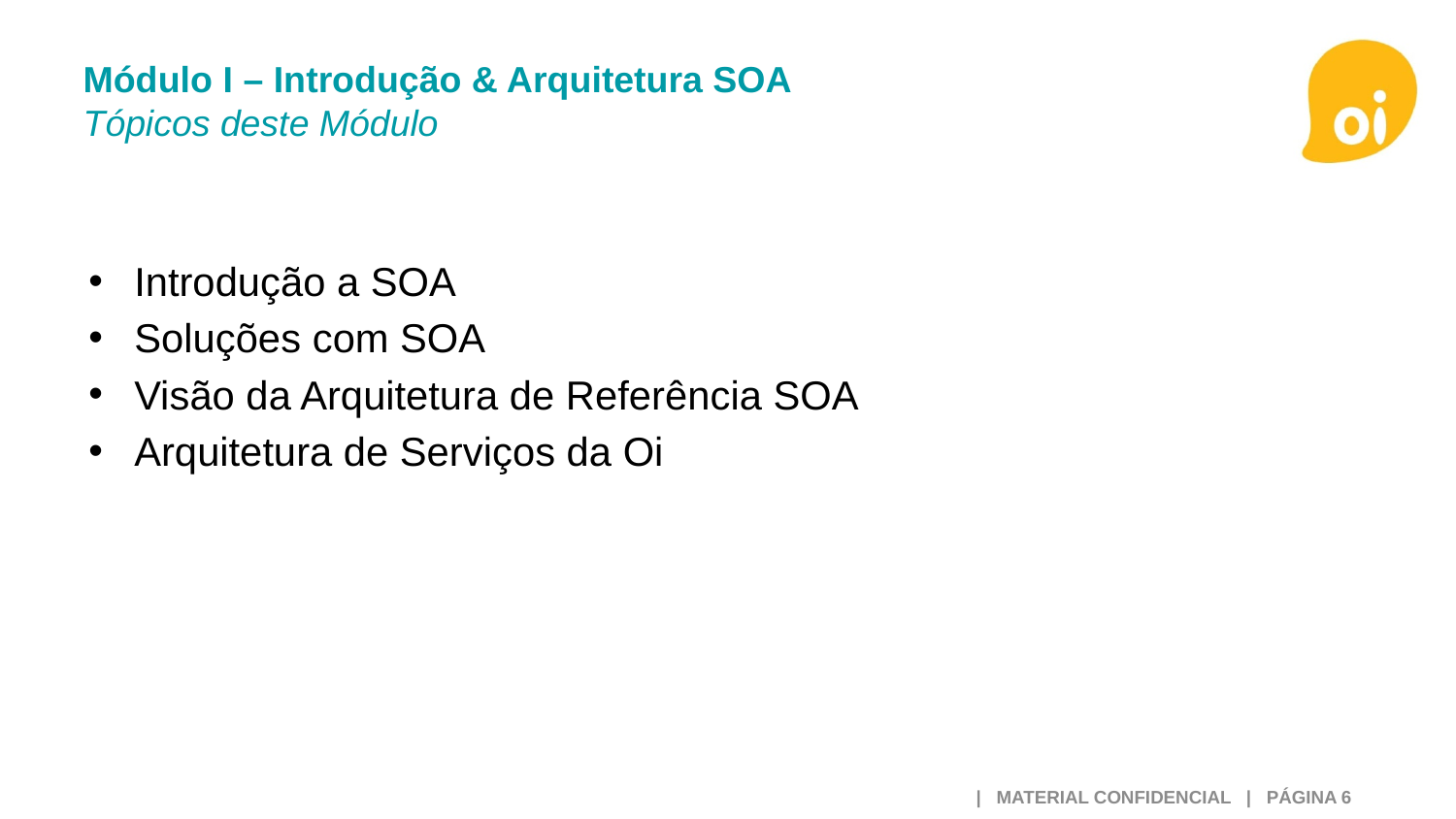

# Módulo I – Introdução & Arquitetura SOA Tópicos deste Módulo
Introdução a SOA
Soluções com SOA
Visão da Arquitetura de Referência SOA
Arquitetura de Serviços da Oi
 |   MATERIAL CONFIDENCIAL   |   PÁGINA 6